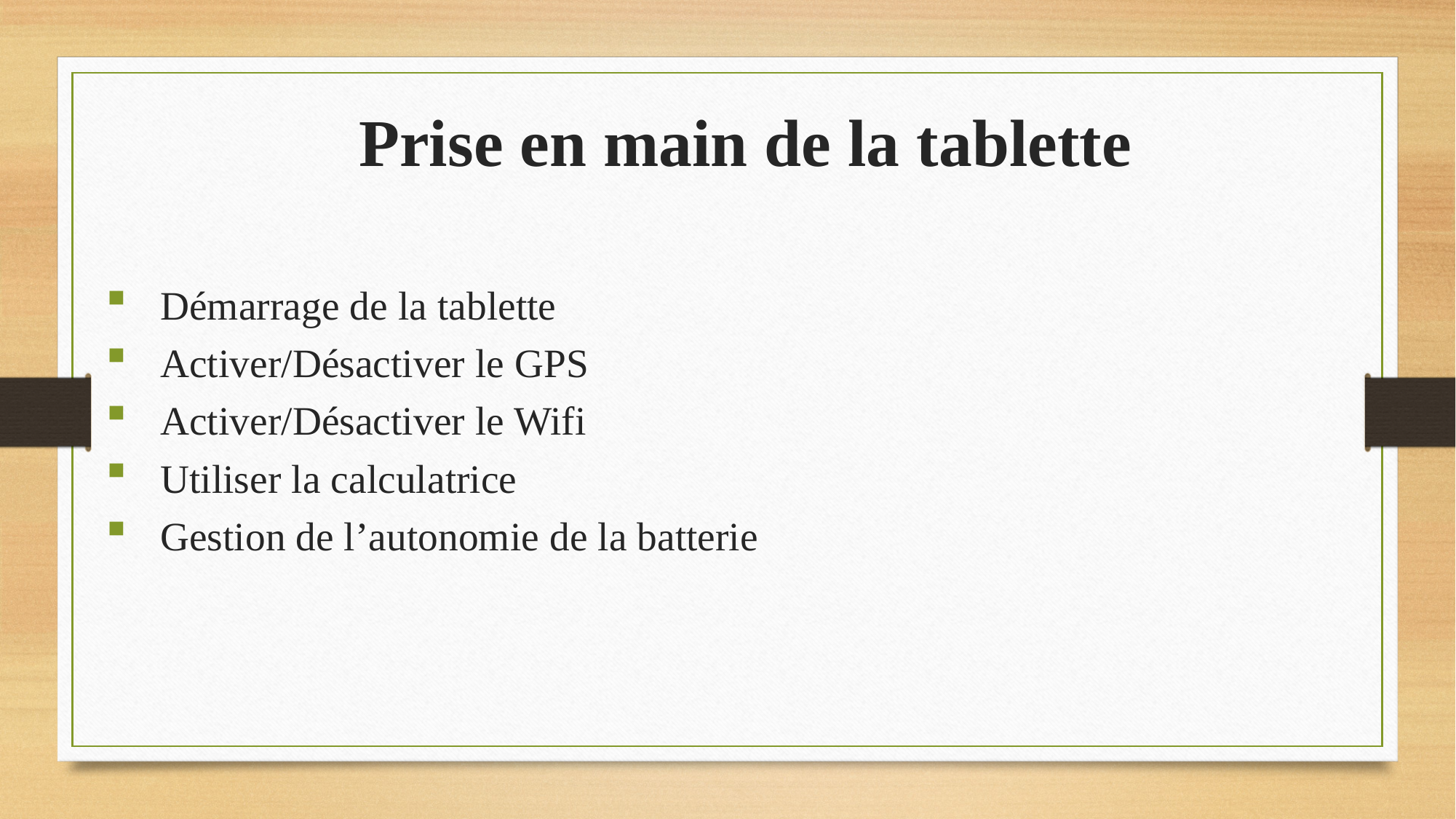

# Prise en main de la tablette
Démarrage de la tablette
Activer/Désactiver le GPS
Activer/Désactiver le Wifi
Utiliser la calculatrice
Gestion de l’autonomie de la batterie